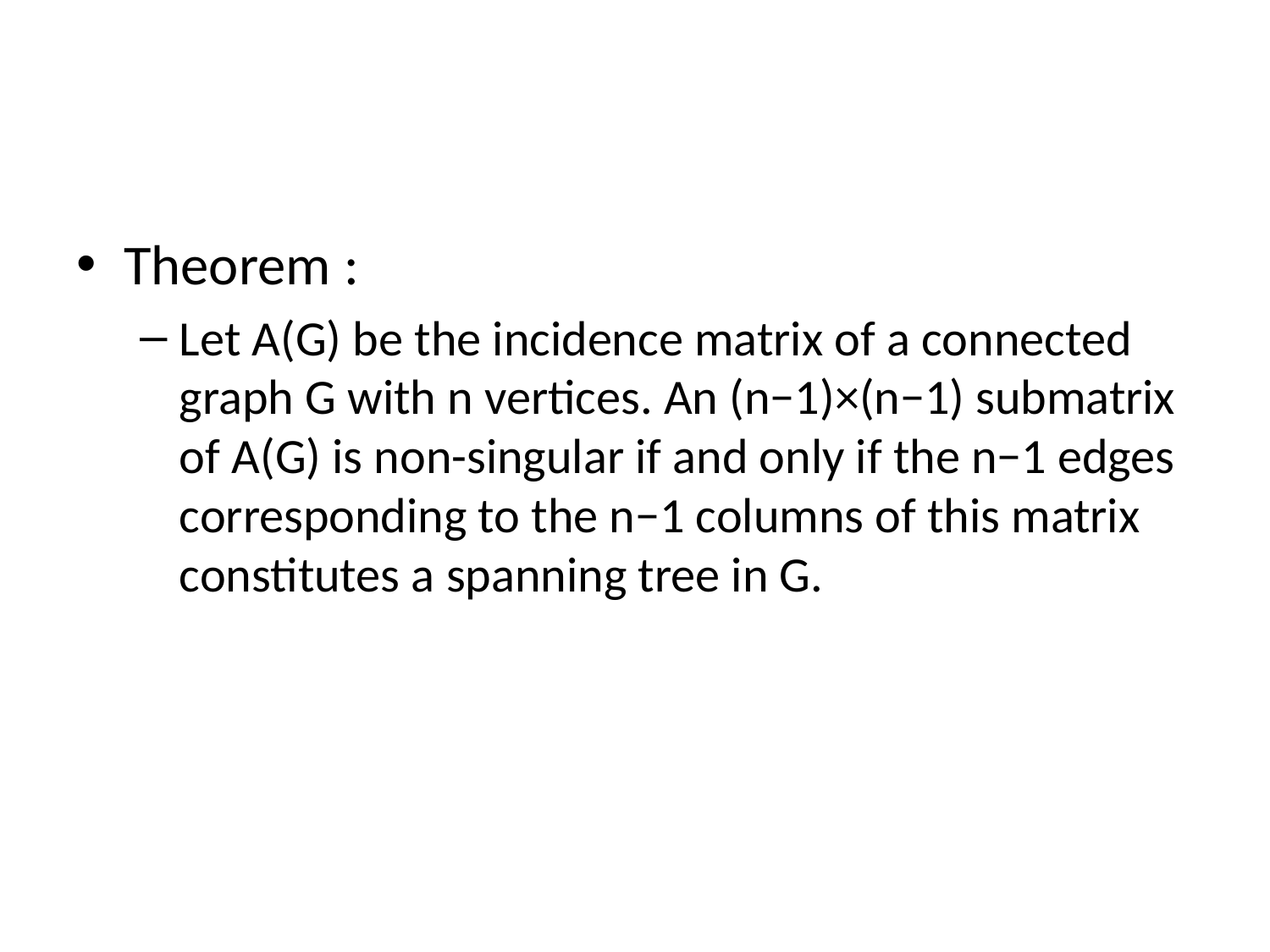

#
Theorem :
Let A(G) be the incidence matrix of a connected graph G with n vertices. An (n−1)×(n−1) submatrix of A(G) is non-singular if and only if the n−1 edges corresponding to the n−1 columns of this matrix constitutes a spanning tree in G.